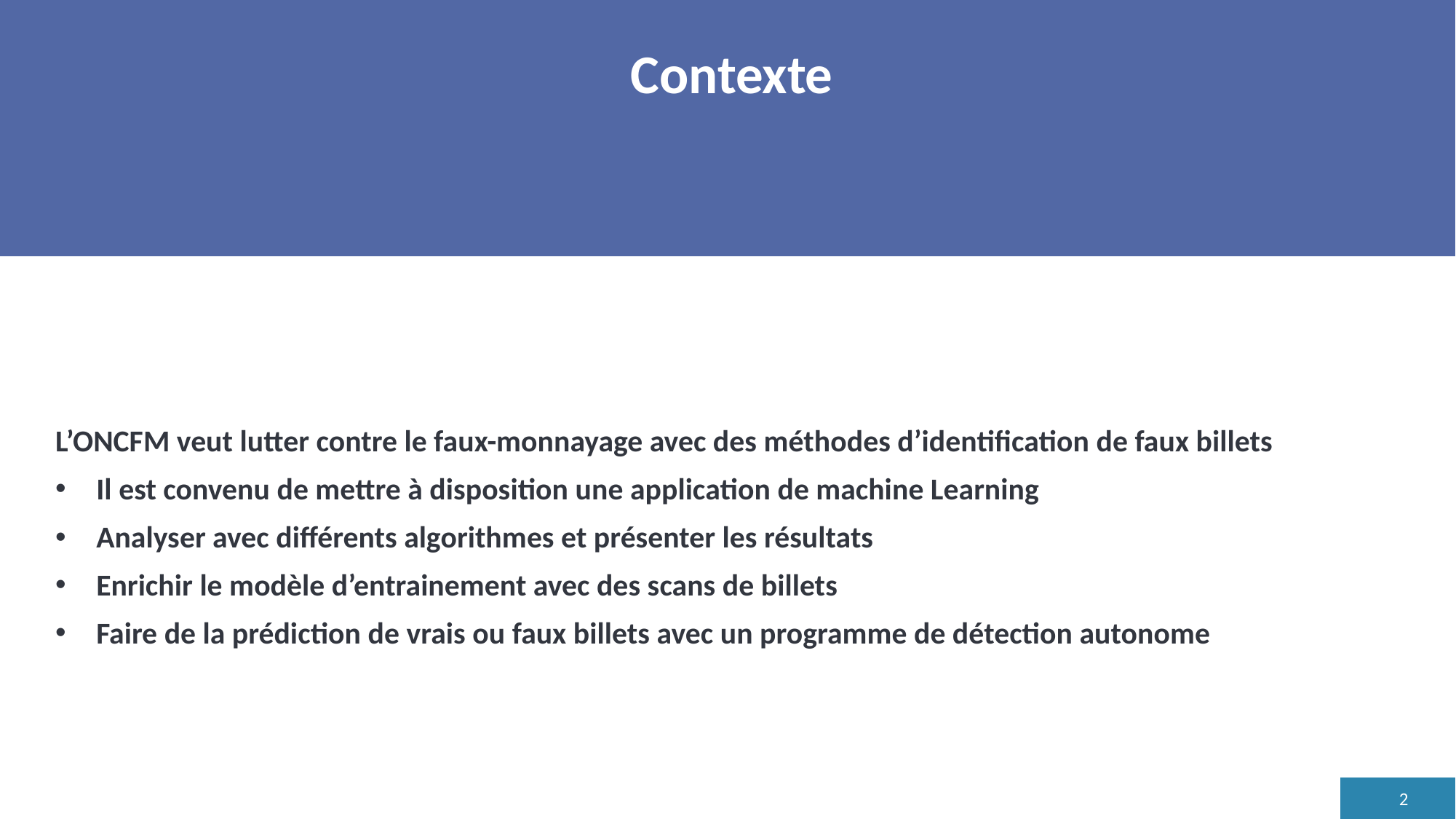

# Contexte
L’ONCFM veut lutter contre le faux-monnayage avec des méthodes d’identification de faux billets
Il est convenu de mettre à disposition une application de machine Learning
Analyser avec différents algorithmes et présenter les résultats
Enrichir le modèle d’entrainement avec des scans de billets
Faire de la prédiction de vrais ou faux billets avec un programme de détection autonome
2